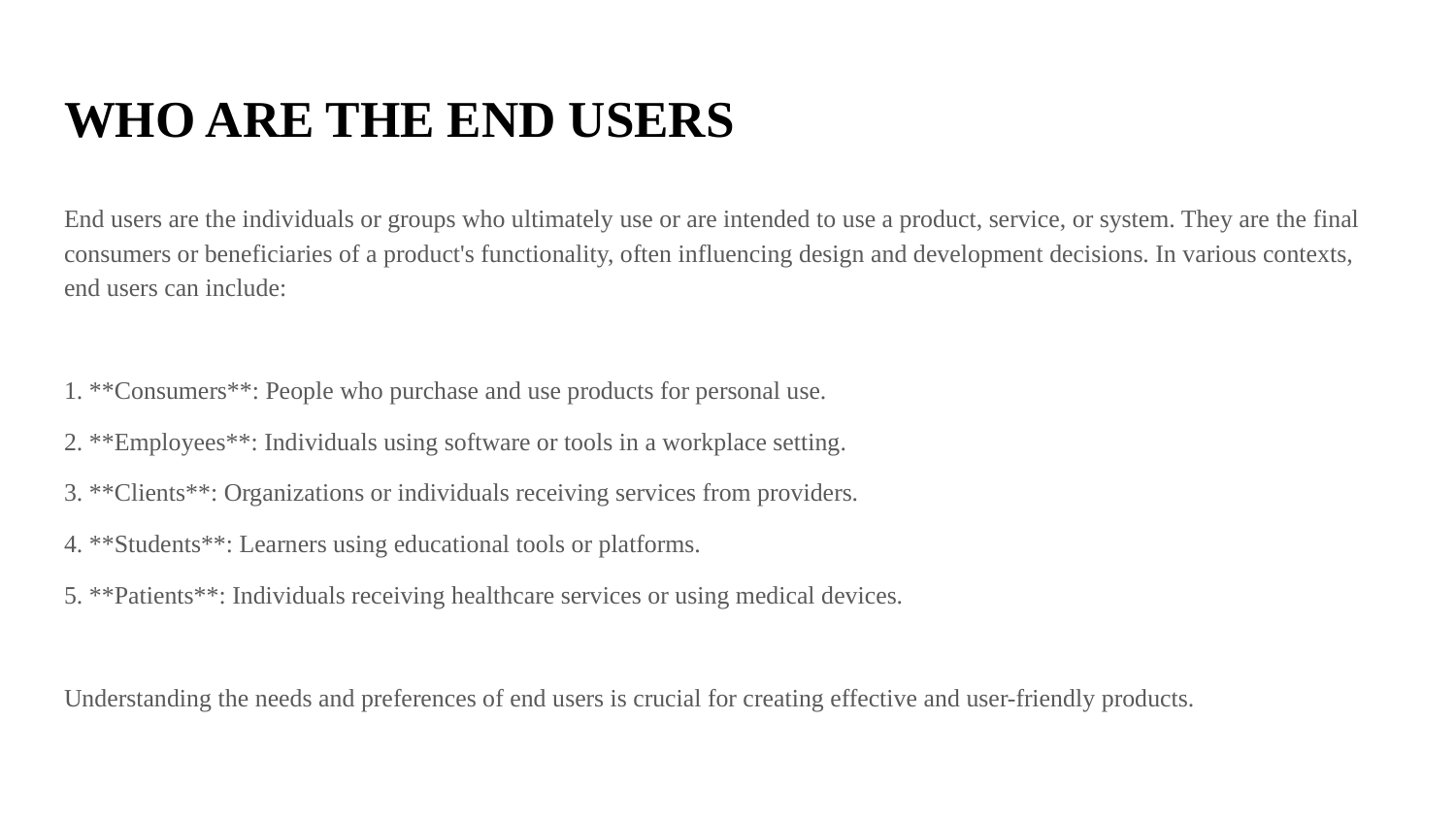

# WHO ARE THE END USERS
End users are the individuals or groups who ultimately use or are intended to use a product, service, or system. They are the final consumers or beneficiaries of a product's functionality, often influencing design and development decisions. In various contexts, end users can include:

1. **Consumers**: People who purchase and use products for personal use.
2. **Employees**: Individuals using software or tools in a workplace setting.
3. **Clients**: Organizations or individuals receiving services from providers.
4. **Students**: Learners using educational tools or platforms.
5. **Patients**: Individuals receiving healthcare services or using medical devices.

Understanding the needs and preferences of end users is crucial for creating effective and user-friendly products.